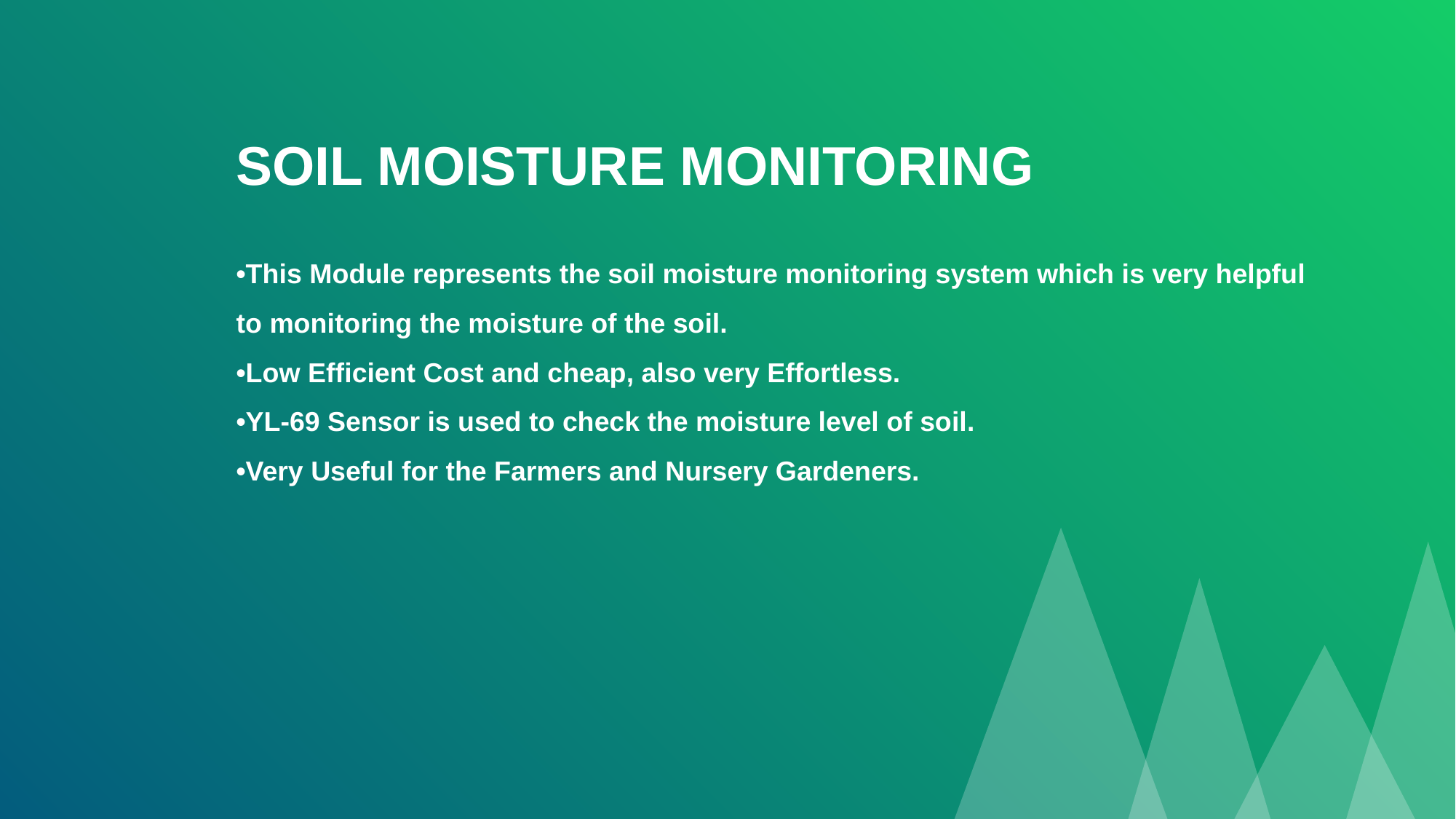

SOIL MOISTURE MONITORING
•This Module represents the soil moisture monitoring system which is very helpful to monitoring the moisture of the soil.
•Low Efficient Cost and cheap, also very Effortless.
•YL-69 Sensor is used to check the moisture level of soil.
•Very Useful for the Farmers and Nursery Gardeners.